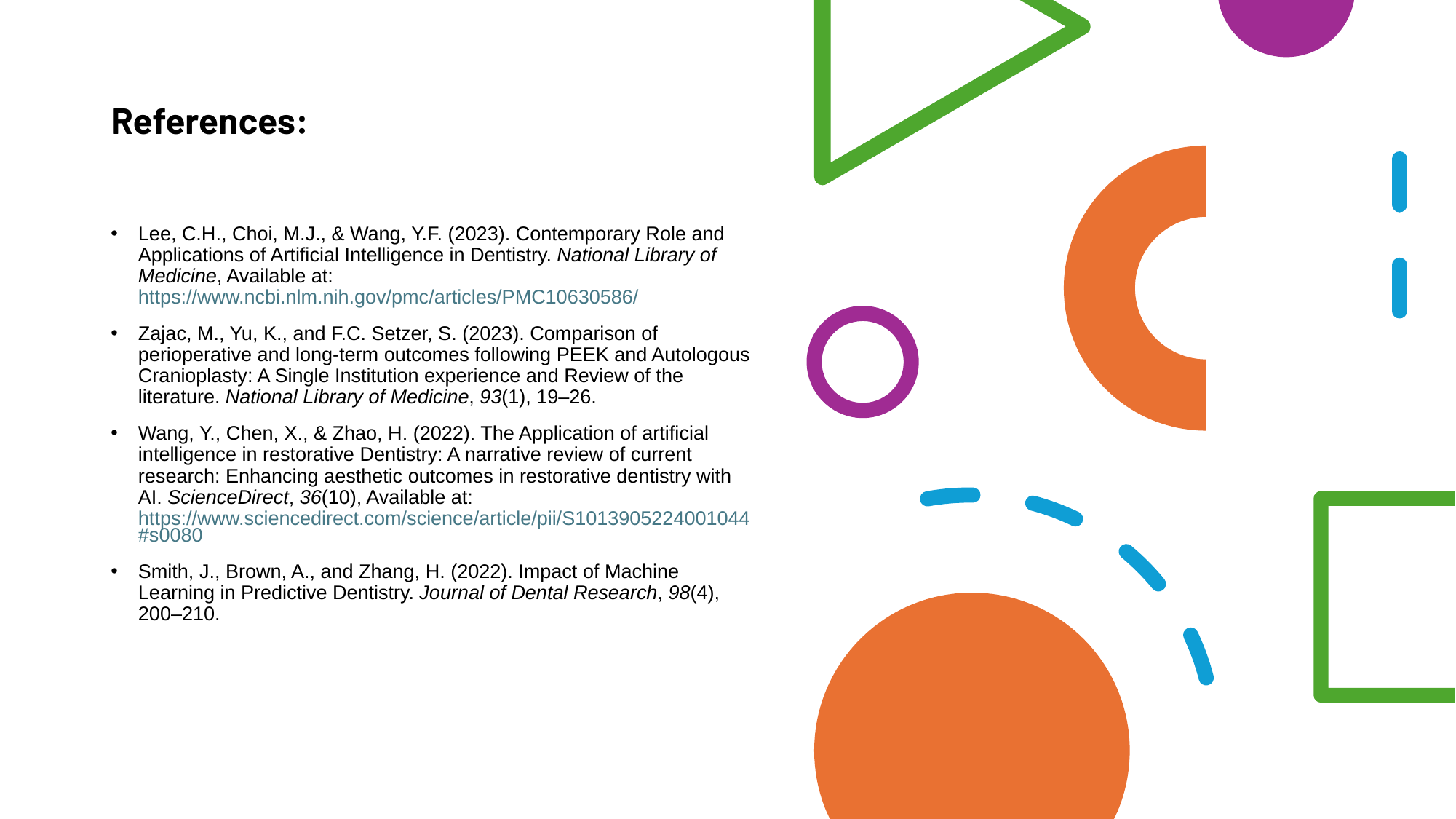

# References:

Lee, C.H., Choi, M.J., & Wang, Y.F. (2023). Contemporary Role and Applications of Artificial Intelligence in Dentistry. National Library of Medicine, Available at: https://www.ncbi.nlm.nih.gov/pmc/articles/PMC10630586/
Zajac, M., Yu, K., and F.C. Setzer, S. (2023). Comparison of perioperative and long-term outcomes following PEEK and Autologous Cranioplasty: A Single Institution experience and Review of the literature. National Library of Medicine, 93(1), 19–26.
Wang, Y., Chen, X., & Zhao, H. (2022). The Application of artificial intelligence in restorative Dentistry: A narrative review of current research: Enhancing aesthetic outcomes in restorative dentistry with AI. ScienceDirect, 36(10), Available at: https://www.sciencedirect.com/science/article/pii/S1013905224001044#s0080
Smith, J., Brown, A., and Zhang, H. (2022). Impact of Machine Learning in Predictive Dentistry. Journal of Dental Research, 98(4), 200–210.